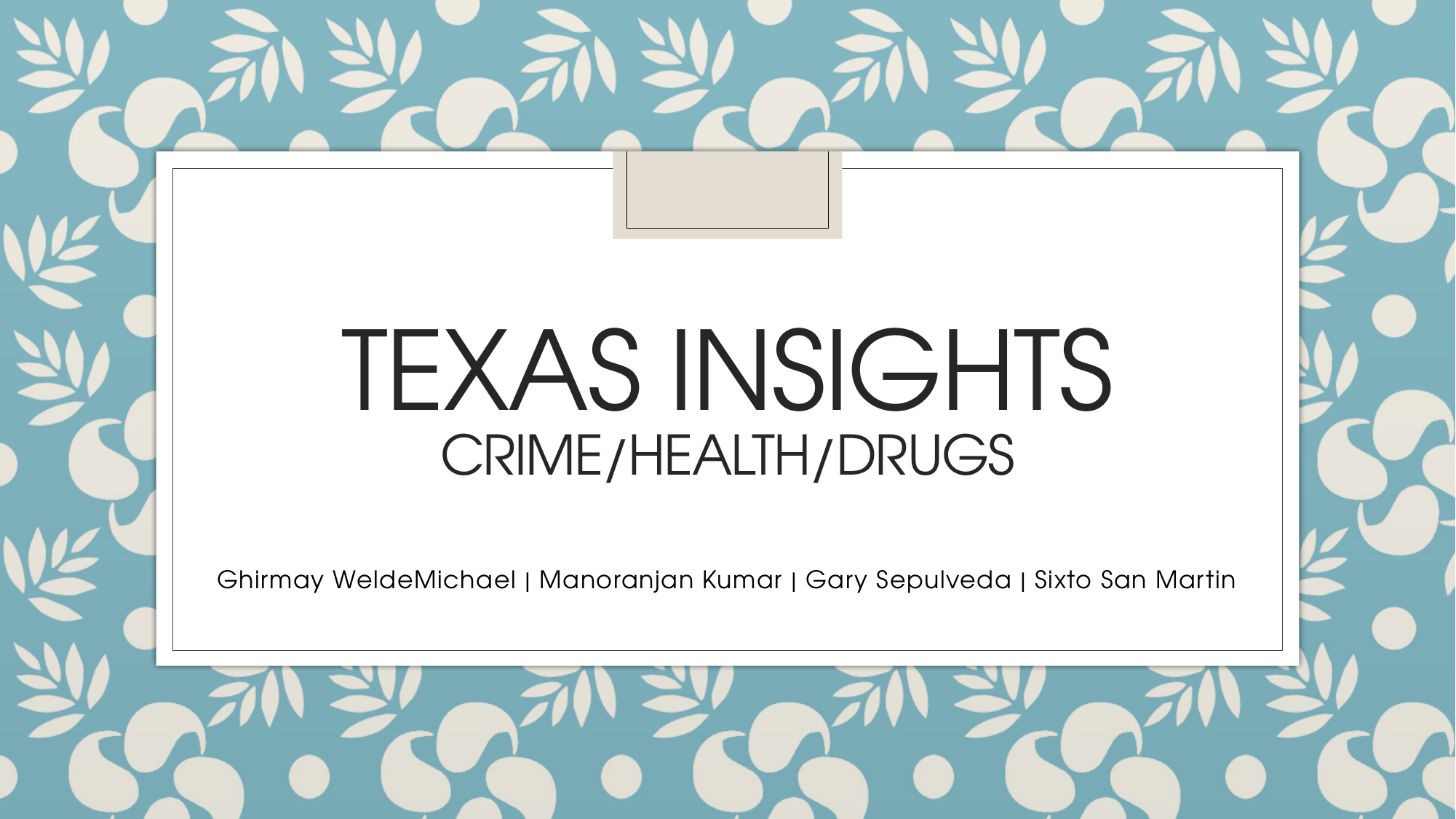

# Texas Insights Crime/Health/Drugs
Ghirmay WeldeMichael | Manoranjan Kumar | Gary Sepulveda | Sixto San Martin